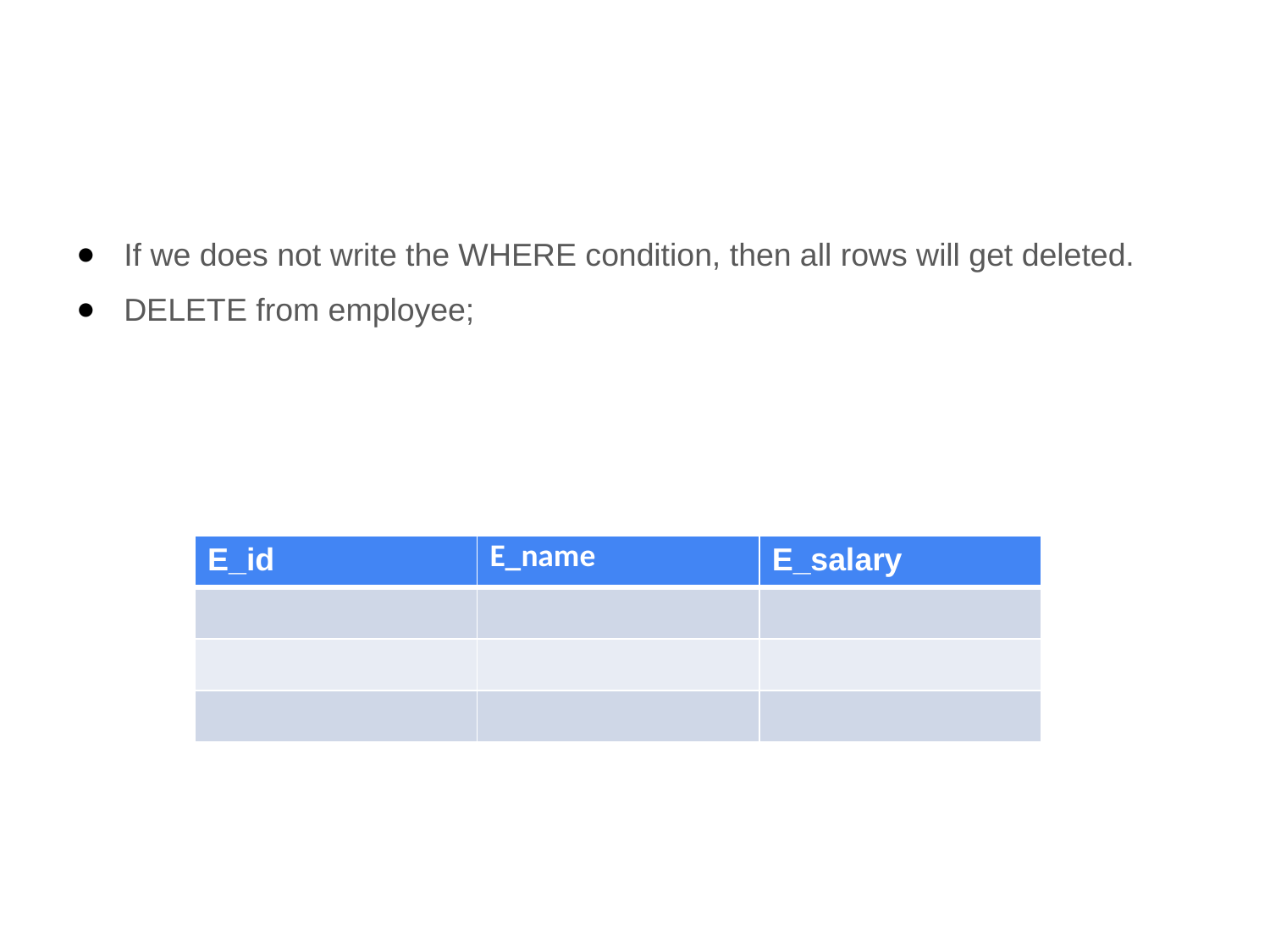

#
If we does not write the WHERE condition, then all rows will get deleted.
DELETE from employee;

| E\_id | E\_name | E\_salary |
| --- | --- | --- |
|  |  |  |
|  |  |  |
|  |  |  |